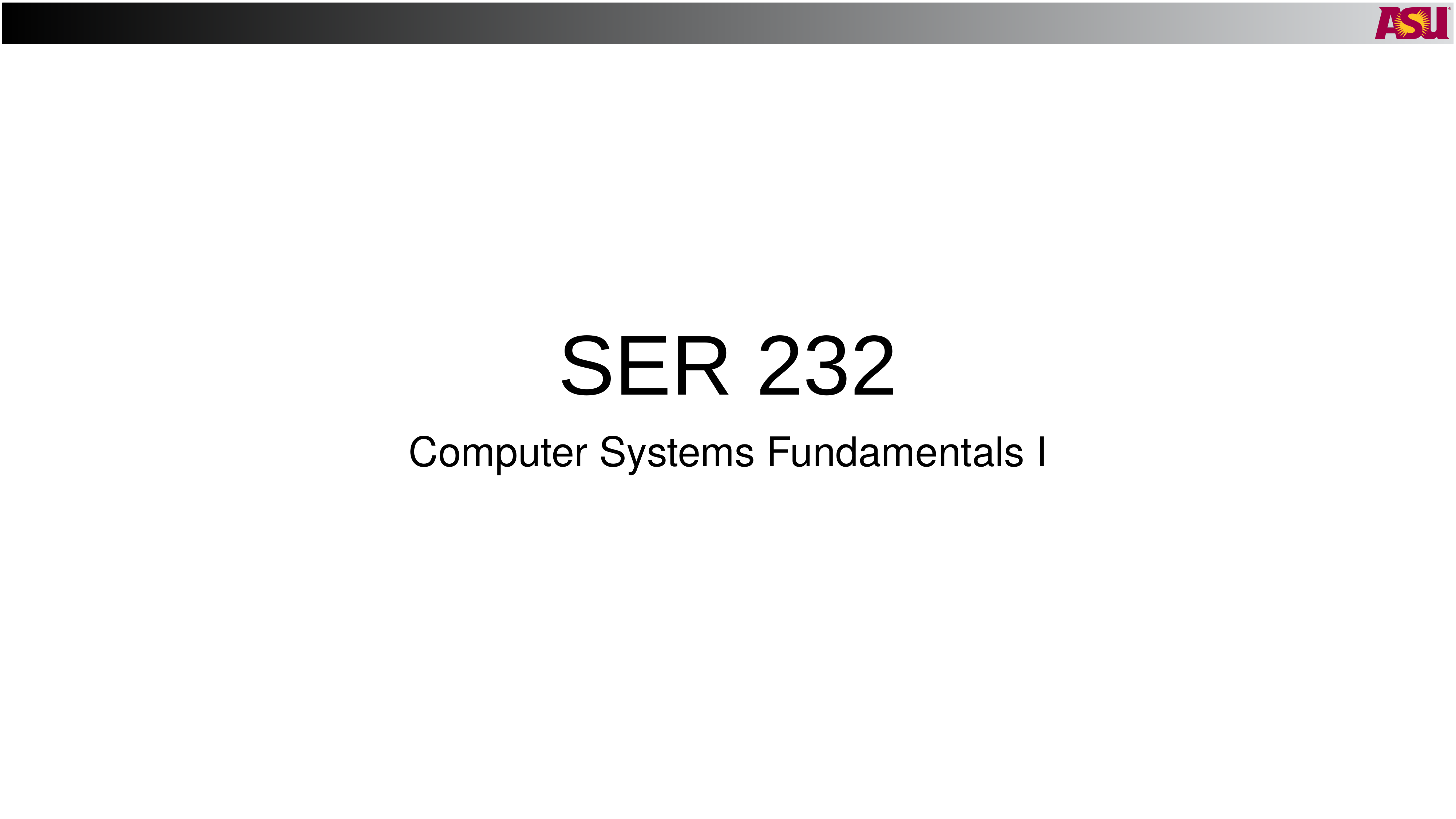

# SER 232
Computer Systems Fundamentals I